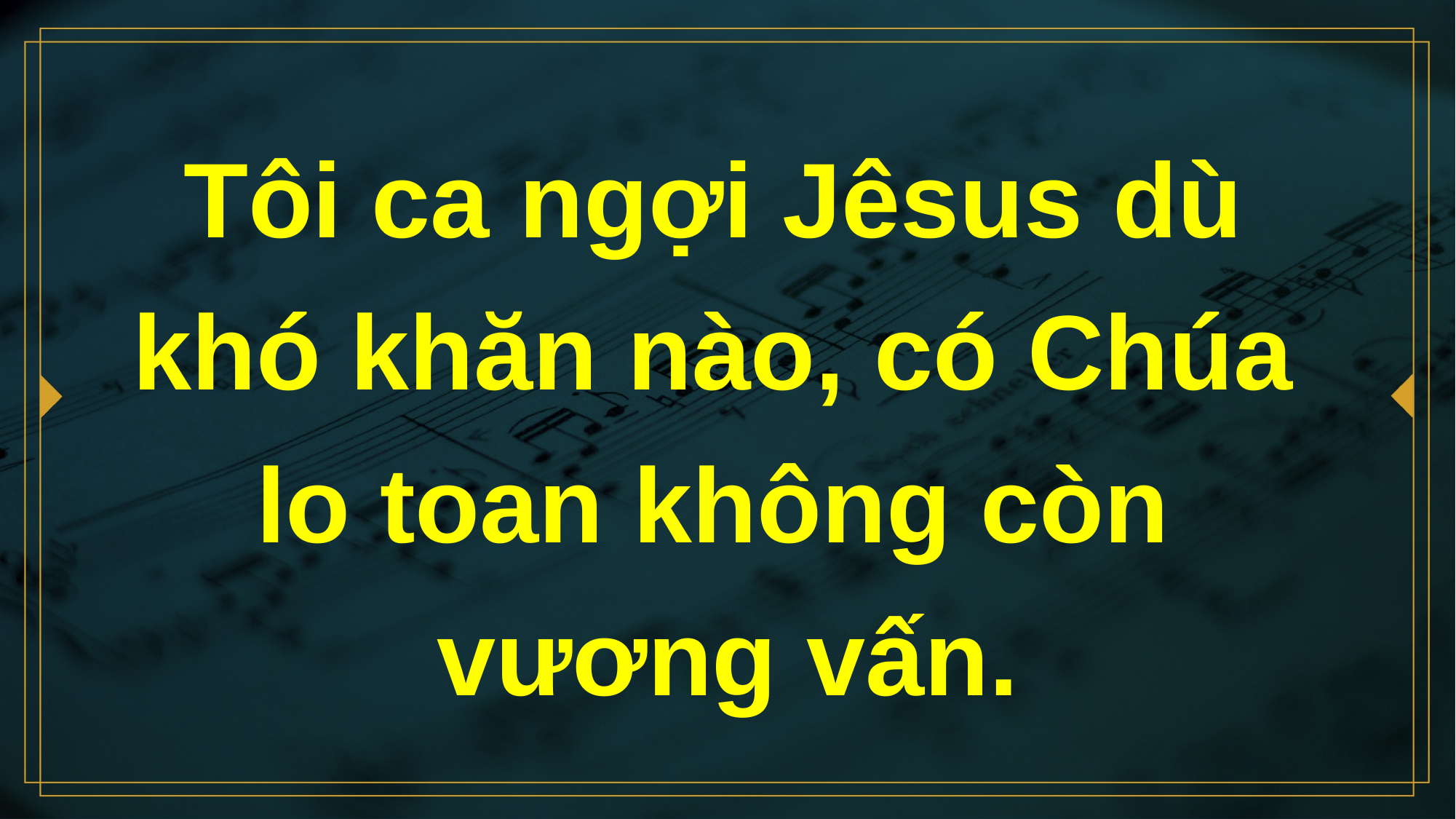

# Tôi ca ngợi Jêsus dù khó khăn nào, có Chúa lo toan không còn vương vấn.